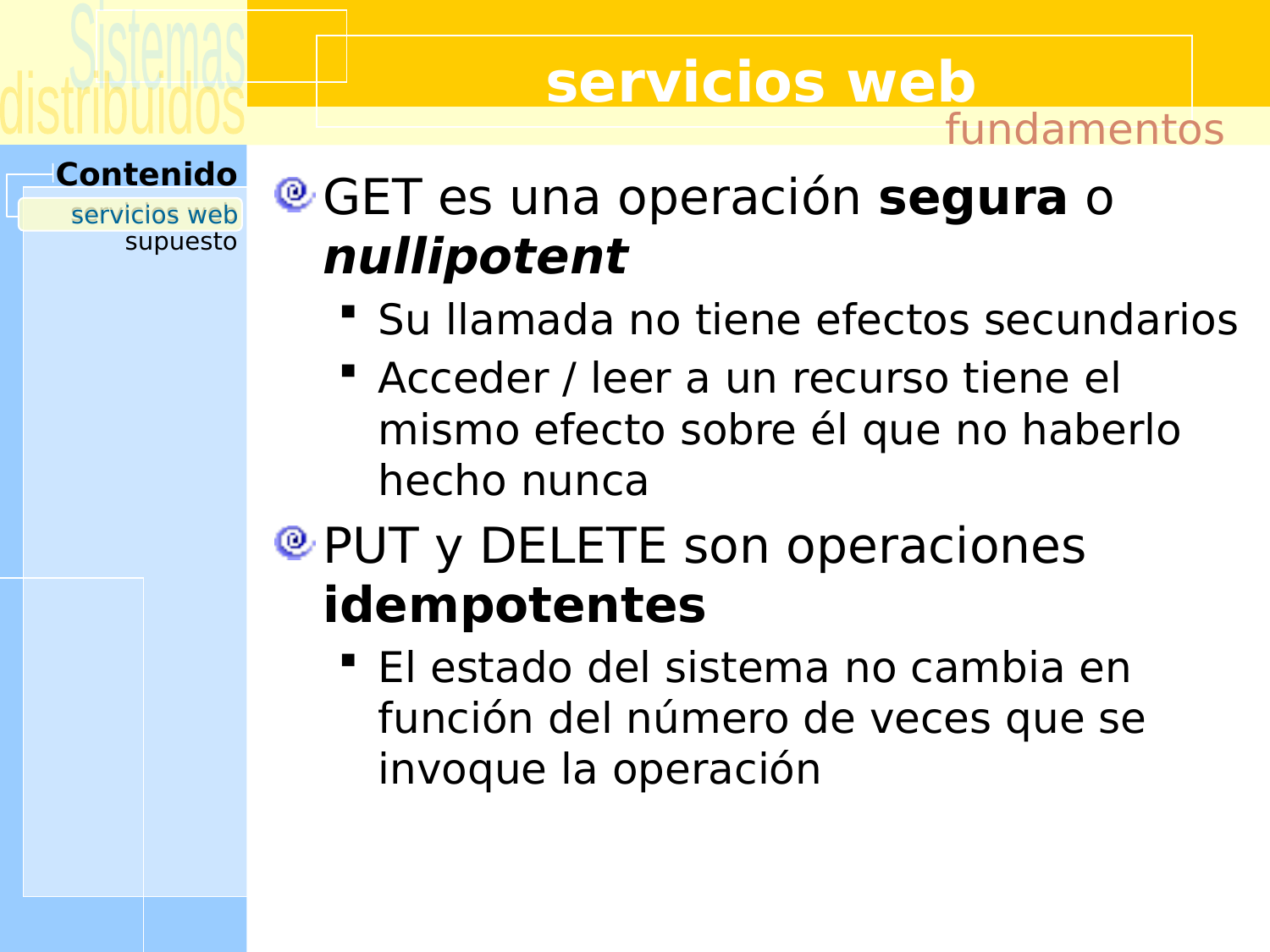

# servicios web
fundamentos
GET es una operación segura o nullipotent
Su llamada no tiene efectos secundarios
Acceder / leer a un recurso tiene el mismo efecto sobre él que no haberlo hecho nunca
PUT y DELETE son operaciones idempotentes
El estado del sistema no cambia en función del número de veces que se invoque la operación

servicios web